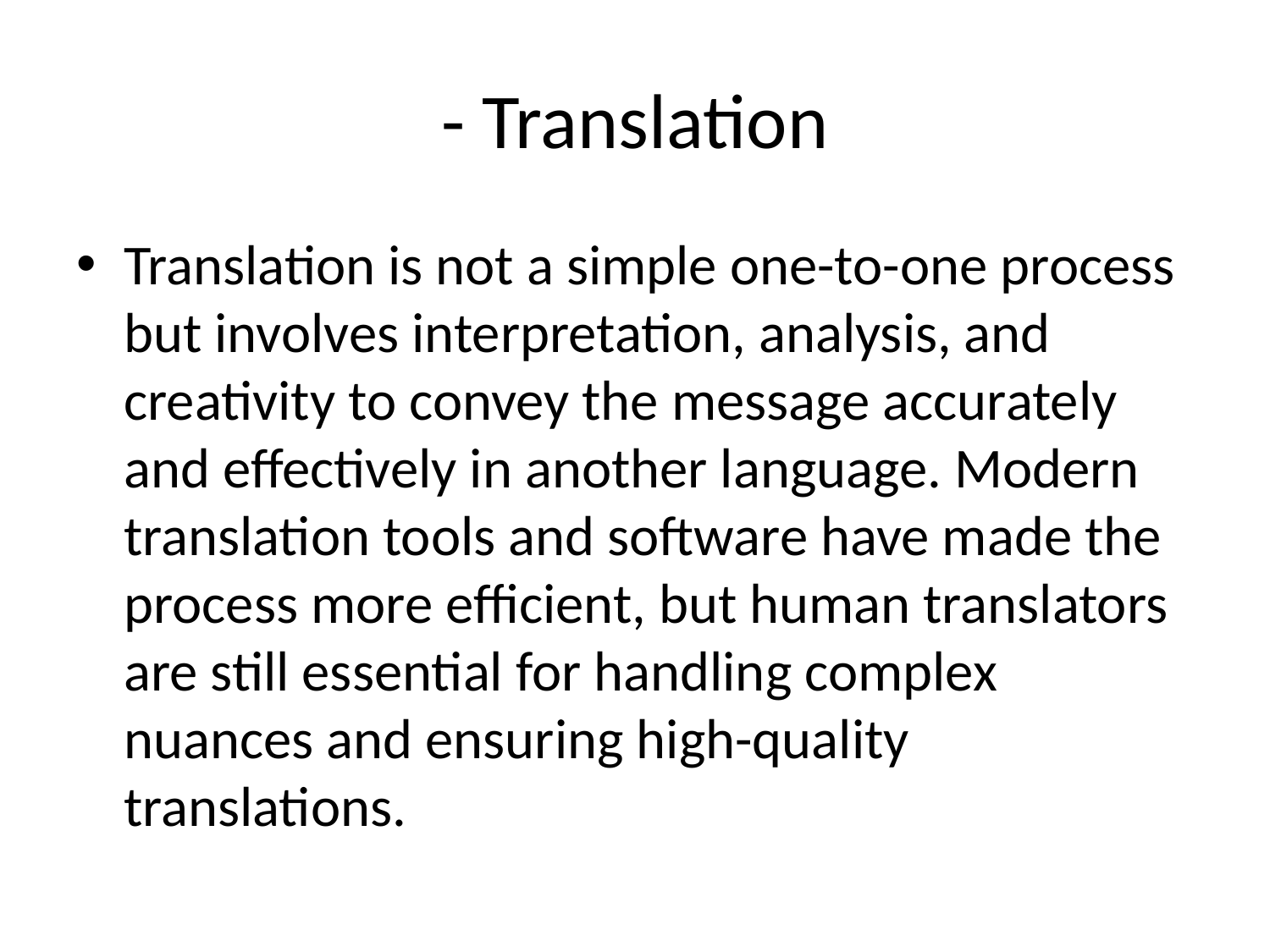

# - Translation
Translation is not a simple one-to-one process but involves interpretation, analysis, and creativity to convey the message accurately and effectively in another language. Modern translation tools and software have made the process more efficient, but human translators are still essential for handling complex nuances and ensuring high-quality translations.